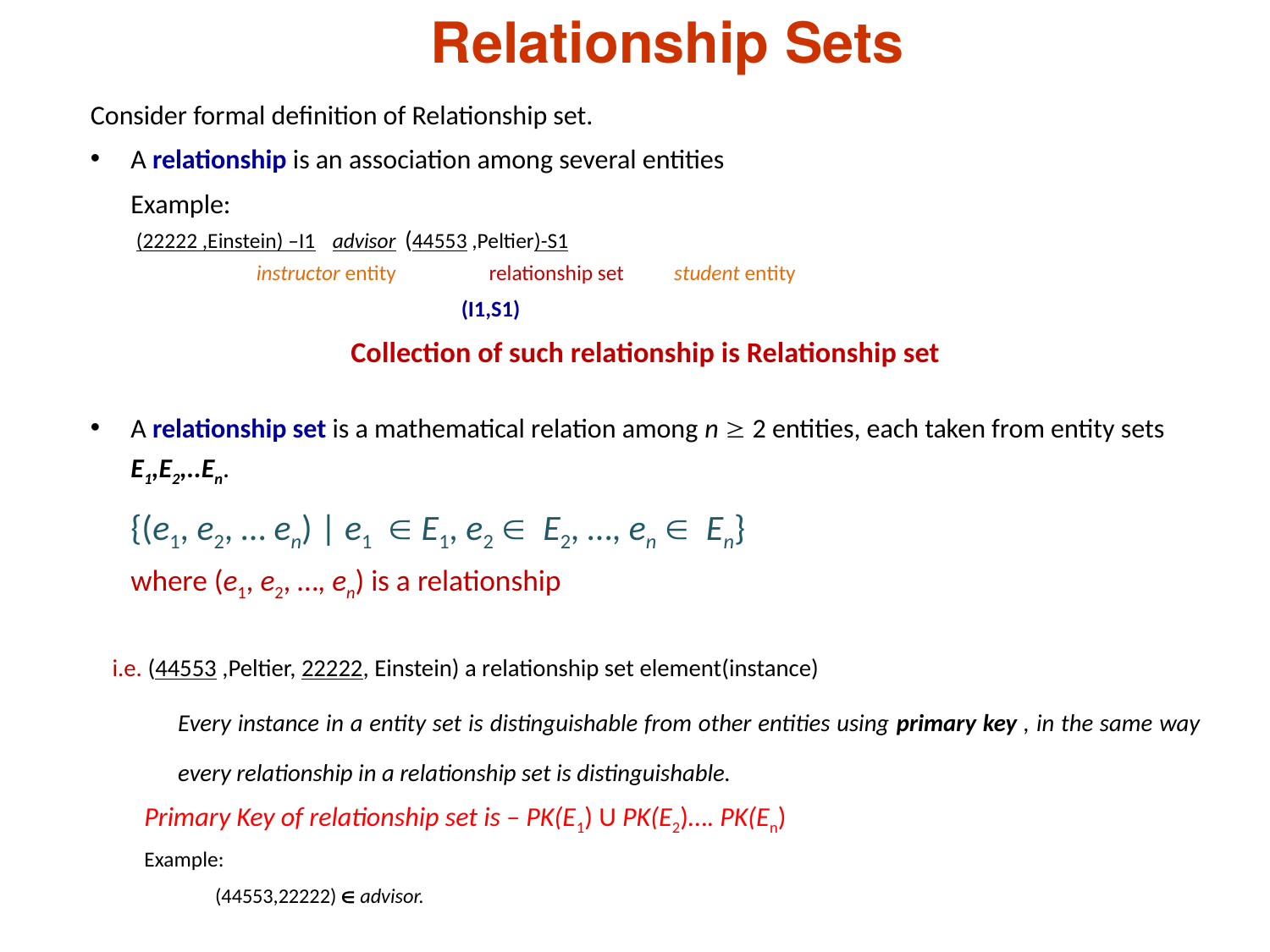

# Relationship Sets
Consider formal definition of Relationship set.
A relationship is an association among several entities
	Example:
	 (22222 ,Einstein) –I1	advisor	 (44553 ,Peltier)-S1
   	            instructor entity                   relationship set	 student entity
                                                                         (I1,S1)
Collection of such relationship is Relationship set

A relationship set is a mathematical relation among n ≥ 2 entities, each taken from entity sets E1,E2,..En.
			{(e1, e2, … en) | e1  ∈ E1, e2 ∈  E2, …, en ∈  En}
where (e1, e2, …, en) is a relationship

    i.e. (44553 ,Peltier, 22222, Einstein) a relationship set element(instance)
	Every instance in a entity set is distinguishable from other entities using primary key , in the same way every relationship in a relationship set is distinguishable.
Primary Key of relationship set is – PK(E1) U PK(E2)…. PK(En)
Example:
		        (44553,22222) ∈ advisor.